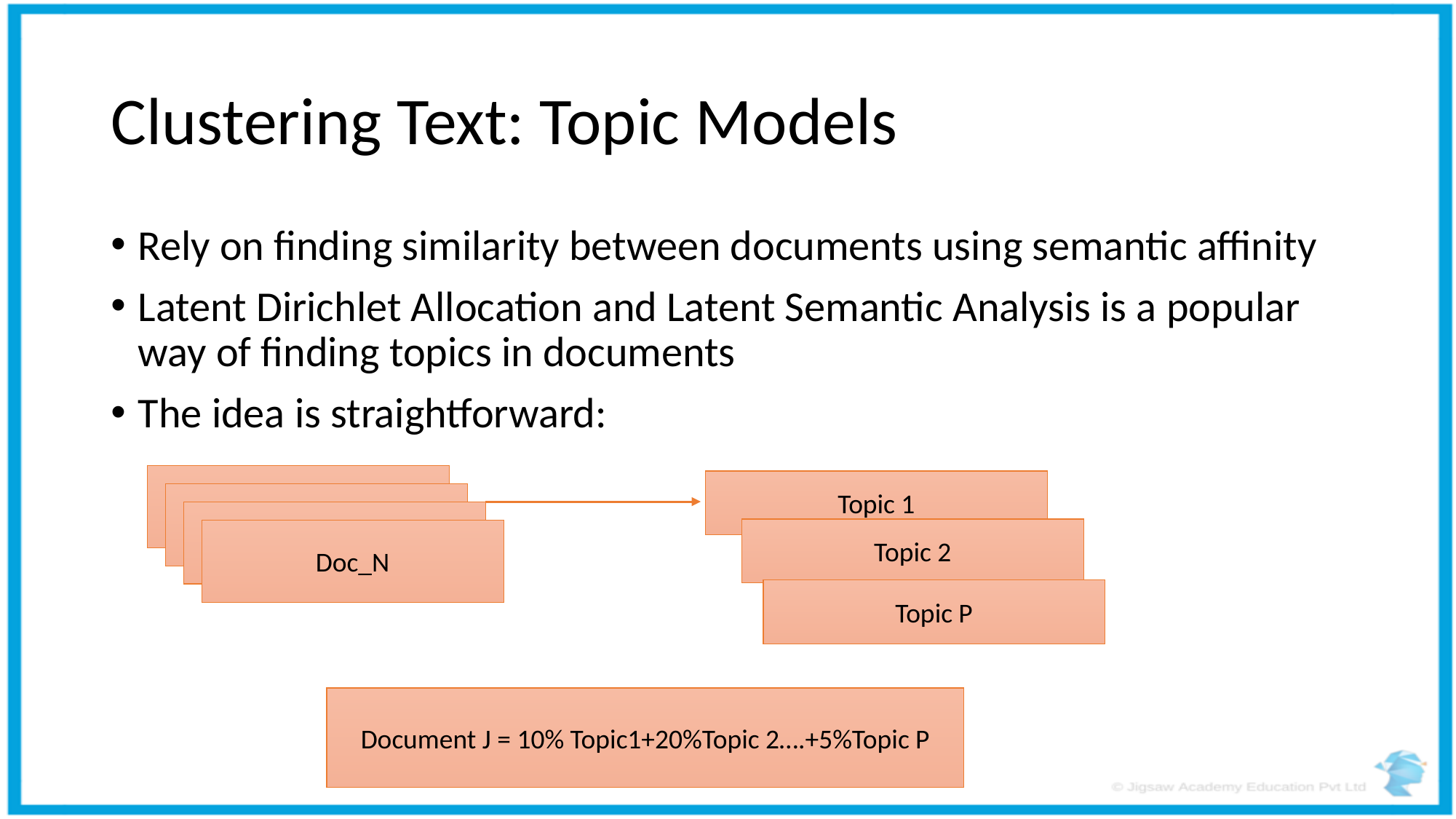

# Clustering Text: Topic Models
Rely on finding similarity between documents using semantic affinity
Latent Dirichlet Allocation and Latent Semantic Analysis is a popular way of finding topics in documents
The idea is straightforward:

Topic 1

Topic 2
Doc_N
Topic P
Document J = 10% Topic1+20%Topic 2….+5%Topic P